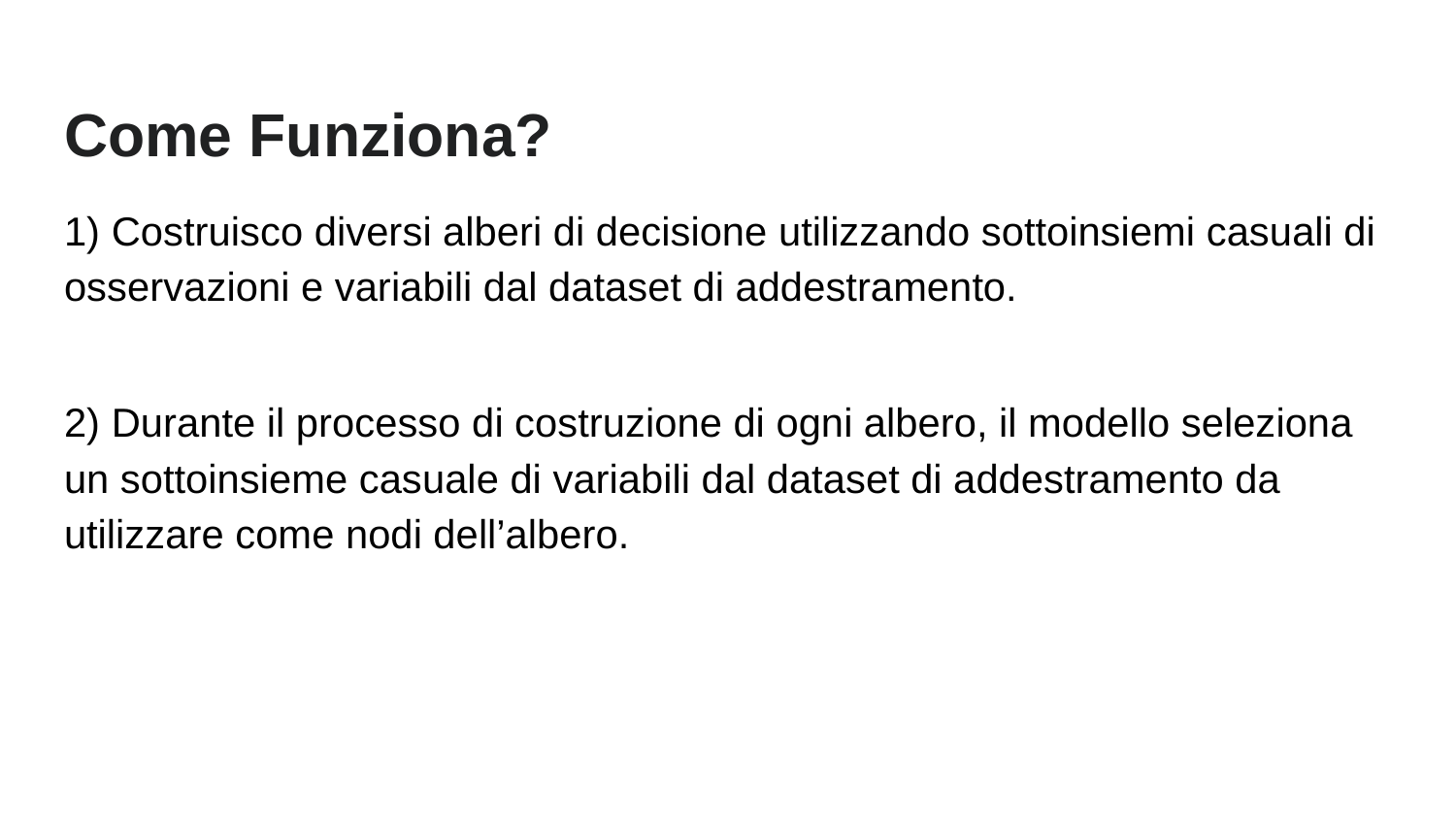

# Come Funziona?
1) Costruisco diversi alberi di decisione utilizzando sottoinsiemi casuali di osservazioni e variabili dal dataset di addestramento.

2) Durante il processo di costruzione di ogni albero, il modello seleziona un sottoinsieme casuale di variabili dal dataset di addestramento da utilizzare come nodi dell’albero.